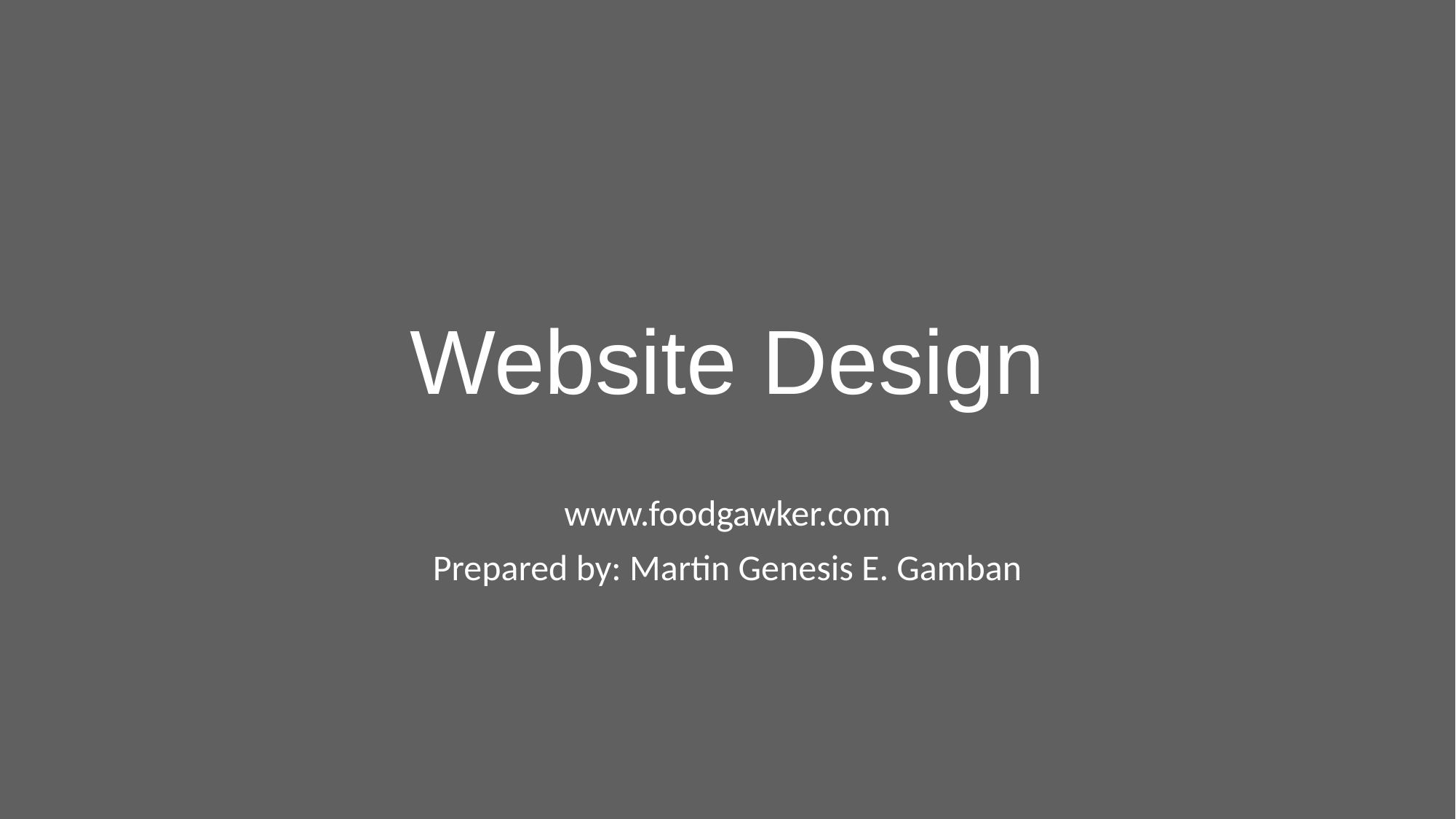

# Website Design

www.foodgawker.com
Prepared by: Martin Genesis E. Gamban